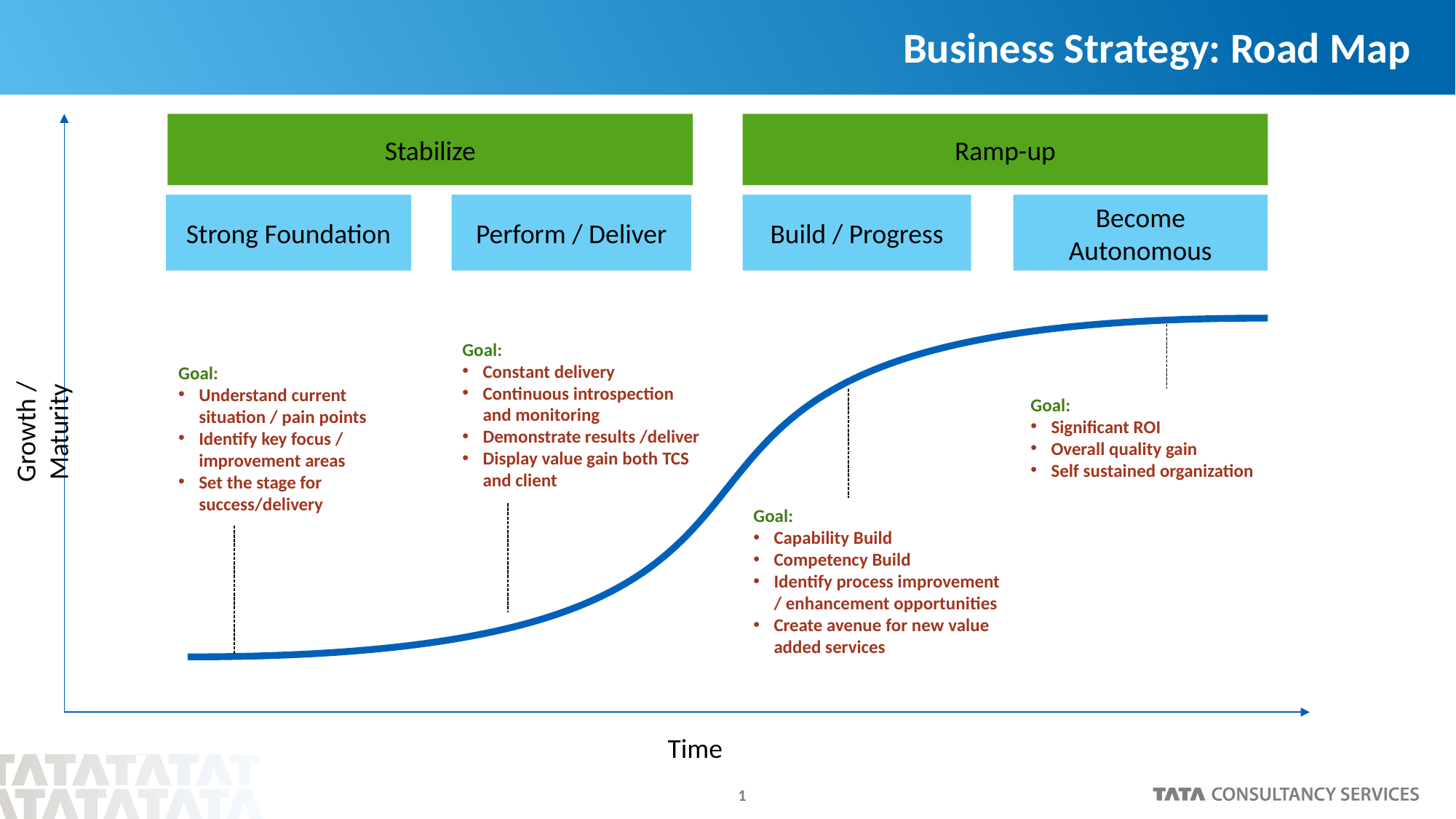

# Business Strategy: Road Map
Ramp-up
Stabilize
Become Autonomous
Build / Progress
Perform / Deliver
Strong Foundation
Growth / Maturity
Goal:
Constant delivery
Continuous introspection and monitoring
Demonstrate results /deliver
Display value gain both TCS and client
Goal:
Understand current situation / pain points
Identify key focus / improvement areas
Set the stage for success/delivery

Goal:
Significant ROI
Overall quality gain
Self sustained organization
Goal:
Capability Build
Competency Build
Identify process improvement / enhancement opportunities
Create avenue for new value added services
Time